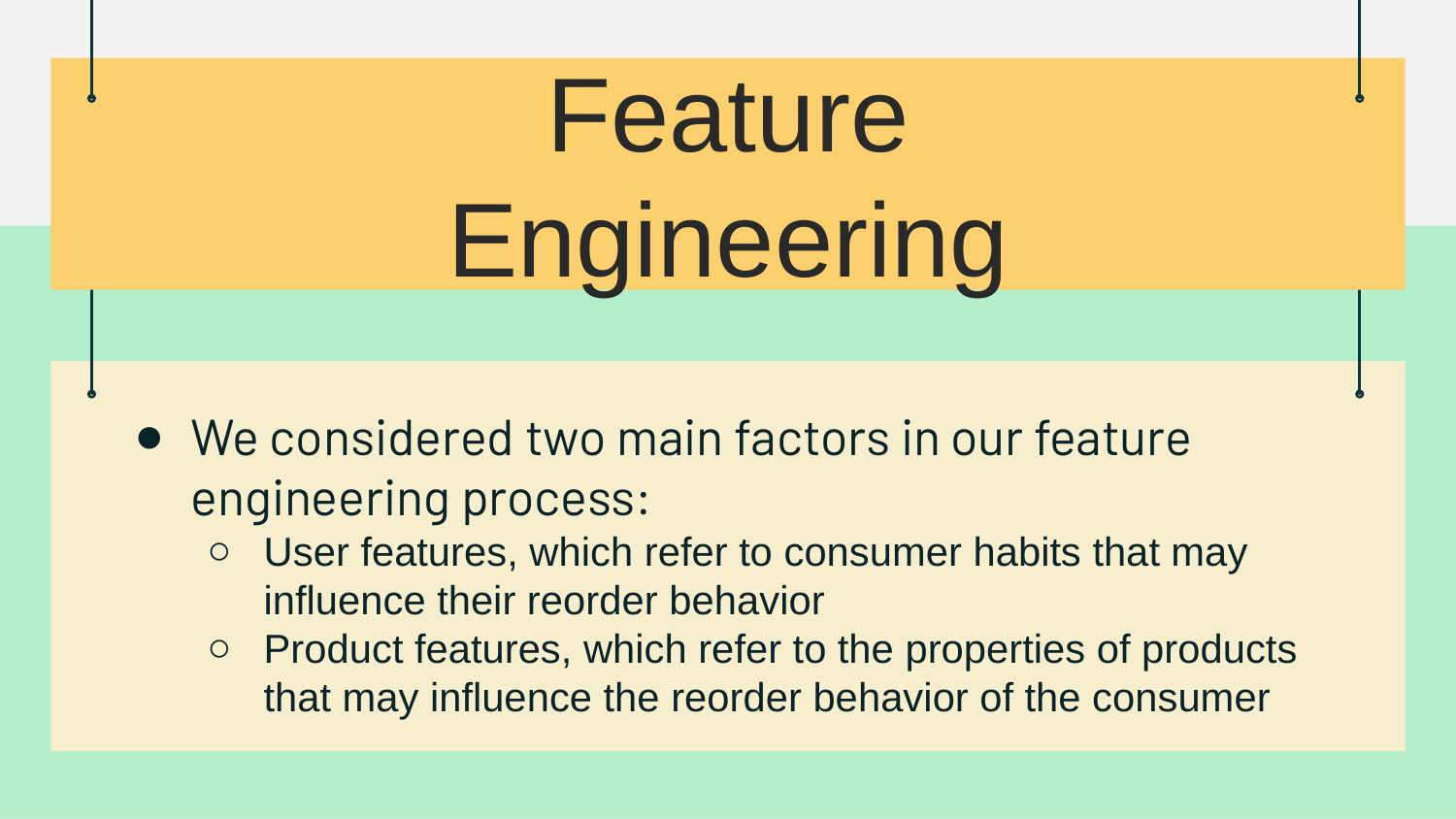

# Feature Engineering
We considered two main factors in our feature engineering process:
User features, which refer to consumer habits that may influence their reorder behavior
Product features, which refer to the properties of products that may influence the reorder behavior of the consumer